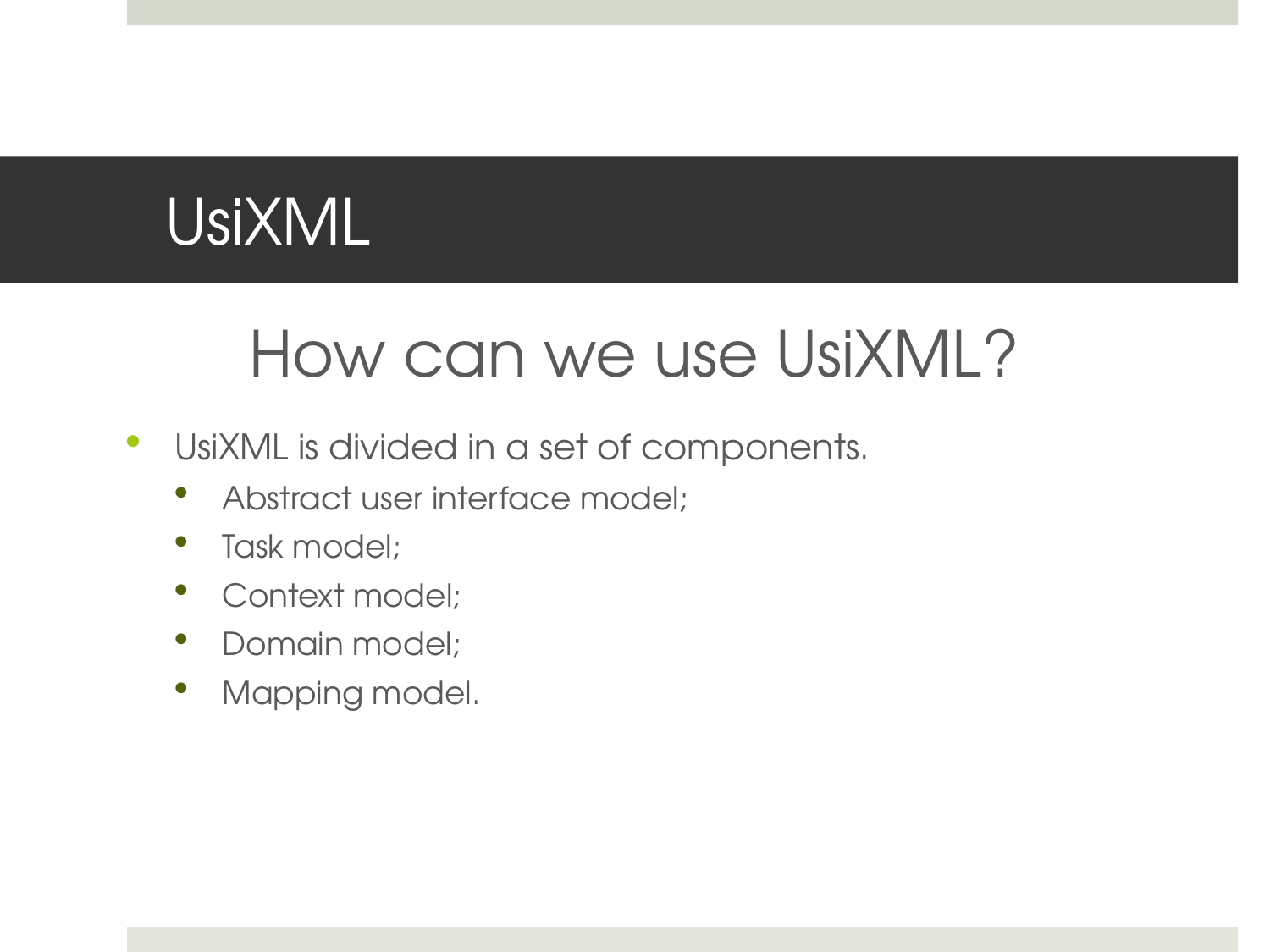

# UsiXML
How can we use UsiXML?
UsiXML is divided in a set of components.
Abstract user interface model;
Task model;
Context model;
Domain model;
Mapping model.